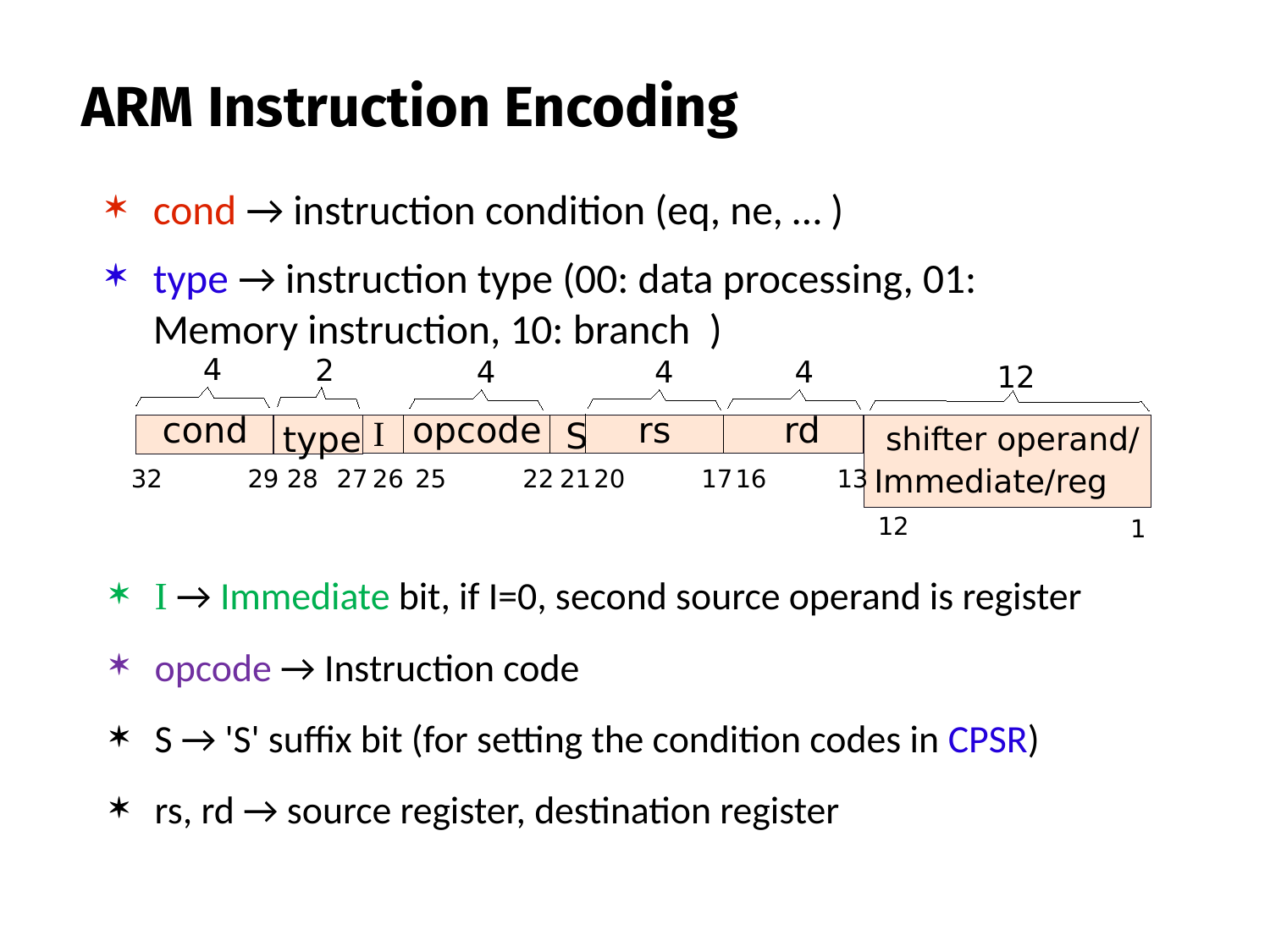

# ARM Instruction Encoding
cond → instruction condition (eq, ne, … )
type → instruction type (00: data processing, 01: Memory instruction, 10: branch  )

4
2
4
4
4
12

cond
opcode
rs
rd
I
S

 type
shifter operand/
Immediate/reg
16
32
29
28
27
26
25
22
21
20
17
13
12
1
I → Immediate bit, if I=0, second source operand is register
opcode → Instruction code
S → 'S' suffix bit (for setting the condition codes in CPSR)
rs, rd → source register, destination register